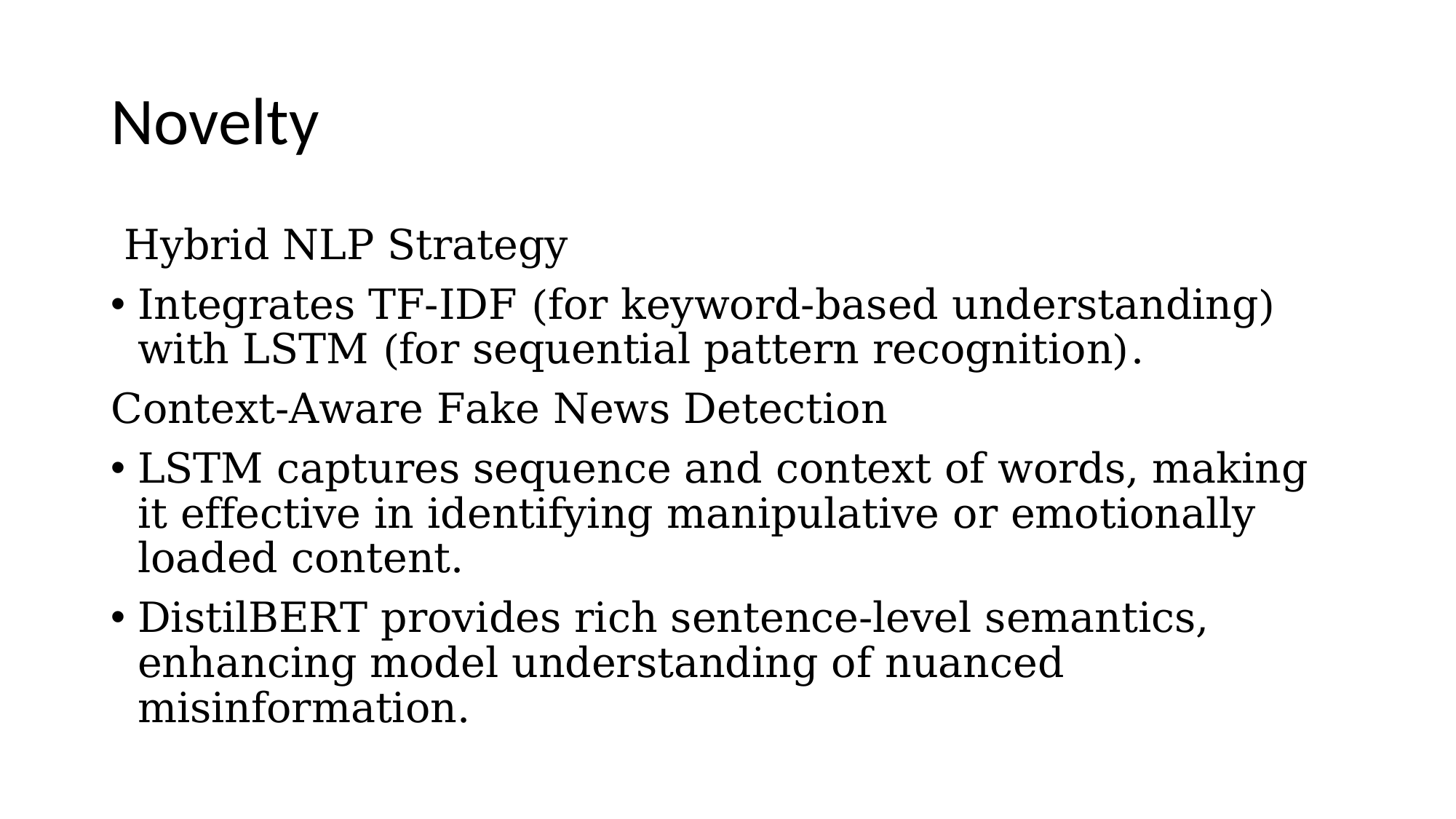

# Novelty
 Hybrid NLP Strategy
Integrates TF-IDF (for keyword-based understanding) with LSTM (for sequential pattern recognition).
Context-Aware Fake News Detection
LSTM captures sequence and context of words, making it effective in identifying manipulative or emotionally loaded content.
DistilBERT provides rich sentence-level semantics, enhancing model understanding of nuanced misinformation.